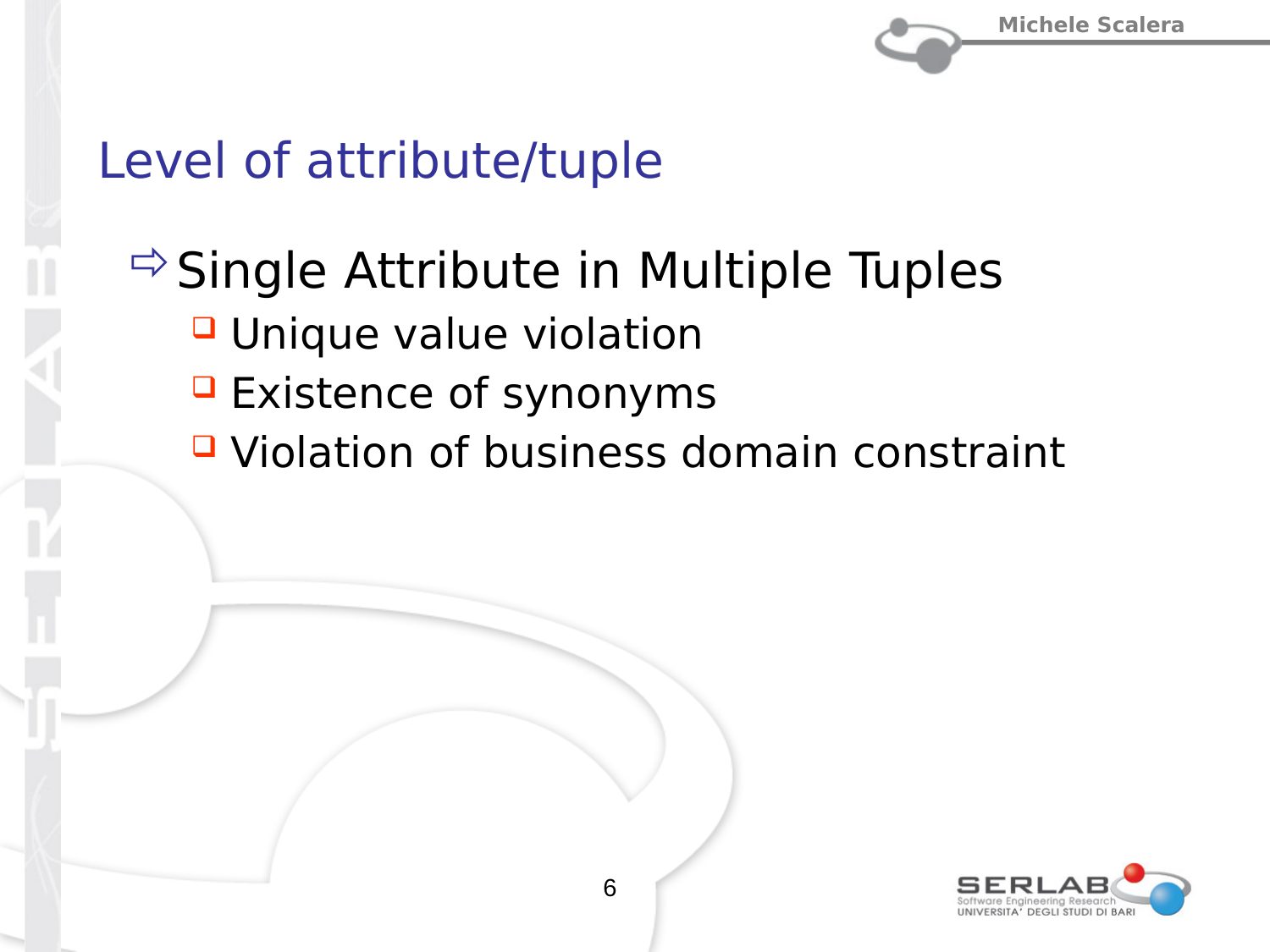

# Level of attribute/tuple
Single Attribute in Multiple Tuples
Unique value violation
Existence of synonyms
Violation of business domain constraint

6